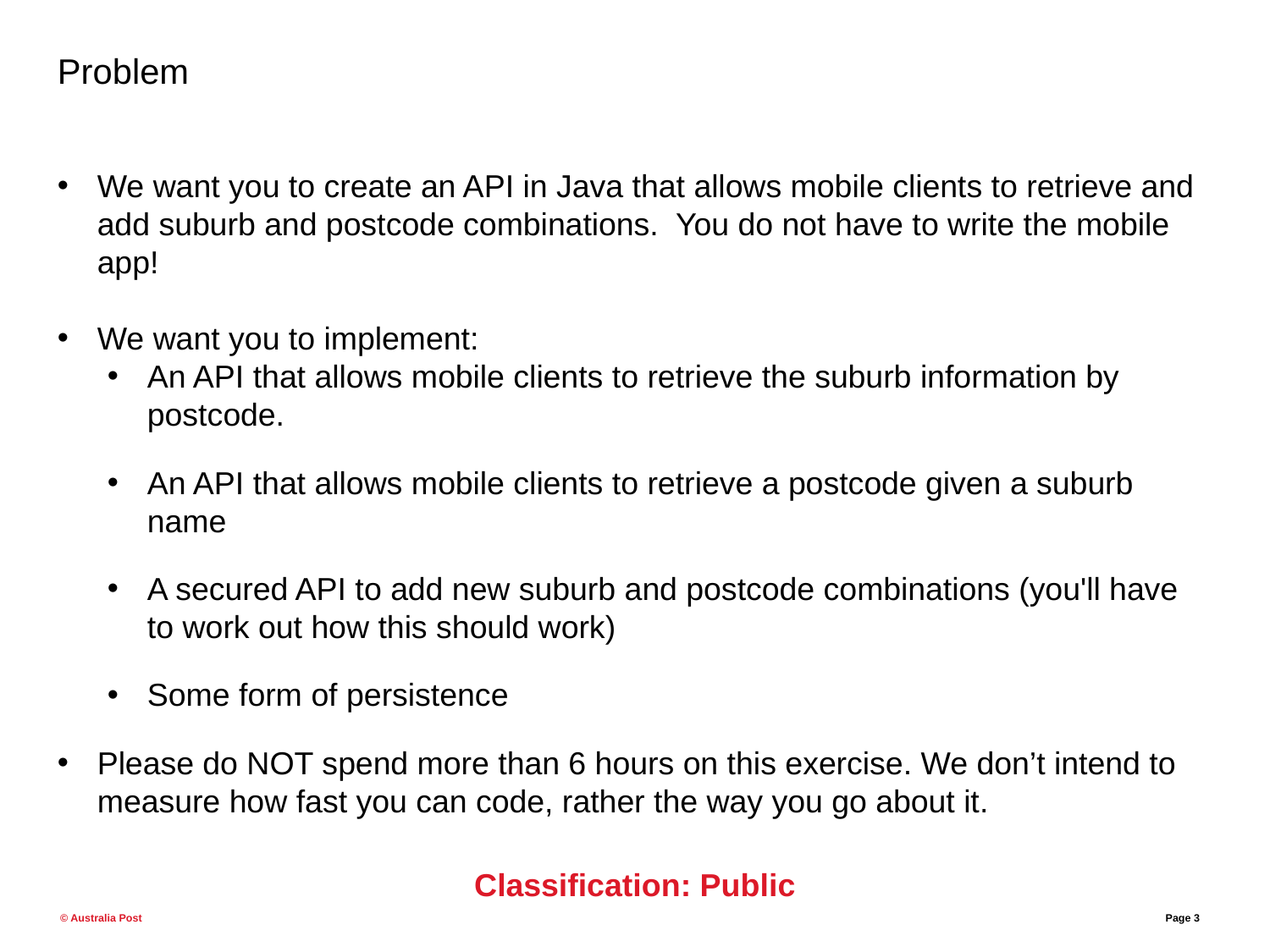

Problem
We want you to create an API in Java that allows mobile clients to retrieve and add suburb and postcode combinations.  You do not have to write the mobile app!
We want you to implement:
An API that allows mobile clients to retrieve the suburb information by postcode.
An API that allows mobile clients to retrieve a postcode given a suburb name
A secured API to add new suburb and postcode combinations (you'll have to work out how this should work)
Some form of persistence
Please do NOT spend more than 6 hours on this exercise. We don’t intend to measure how fast you can code, rather the way you go about it.
Classification: Public